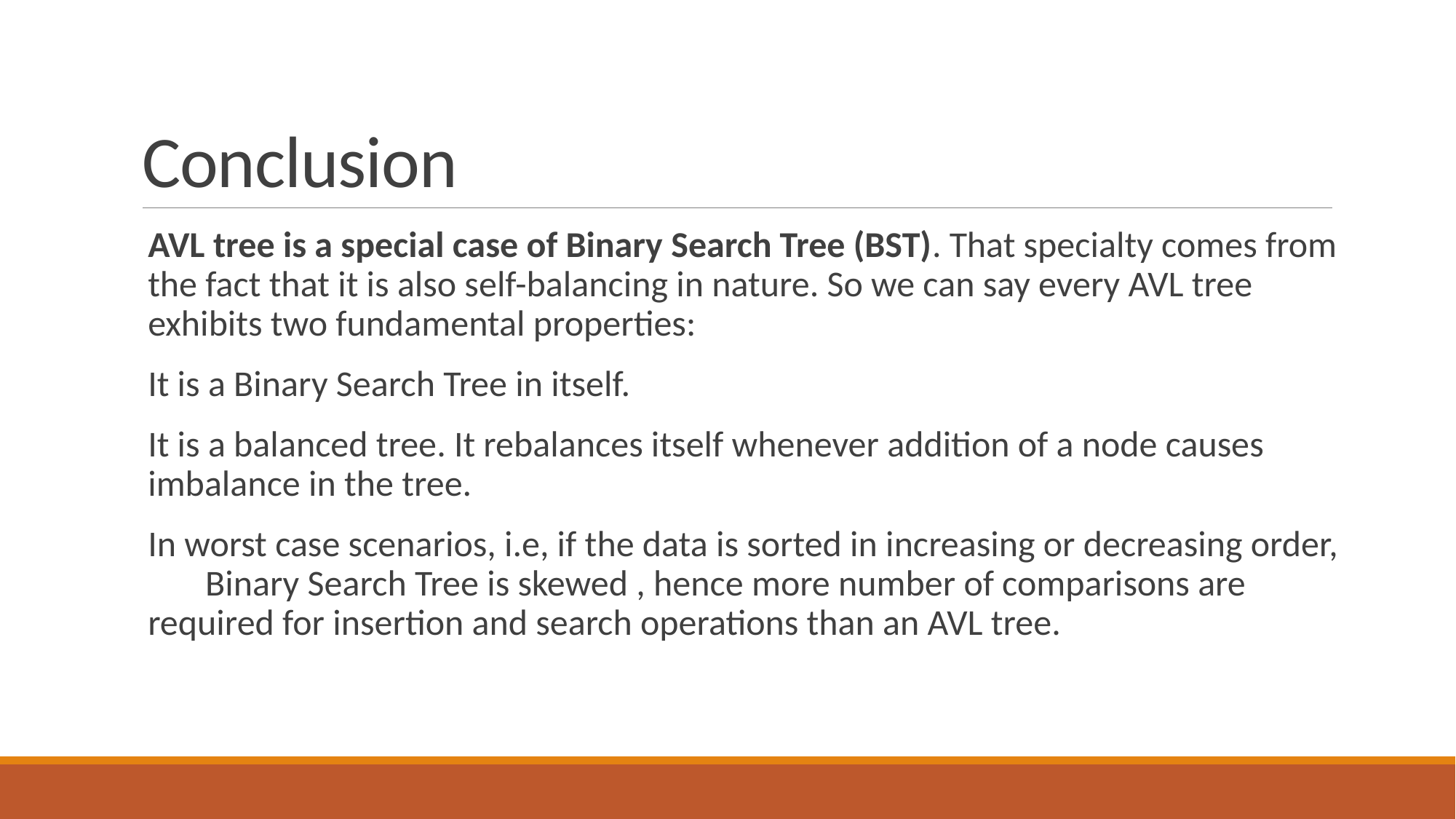

# Conclusion
AVL tree is a special case of Binary Search Tree (BST). That specialty comes from the fact that it is also self-balancing in nature. So we can say every AVL tree exhibits two fundamental properties:
It is a Binary Search Tree in itself.
It is a balanced tree. It rebalances itself whenever addition of a node causes imbalance in the tree.
In worst case scenarios, i.e, if the data is sorted in increasing or decreasing order,         Binary Search Tree is skewed , hence more number of comparisons are required for insertion and search operations than an AVL tree.